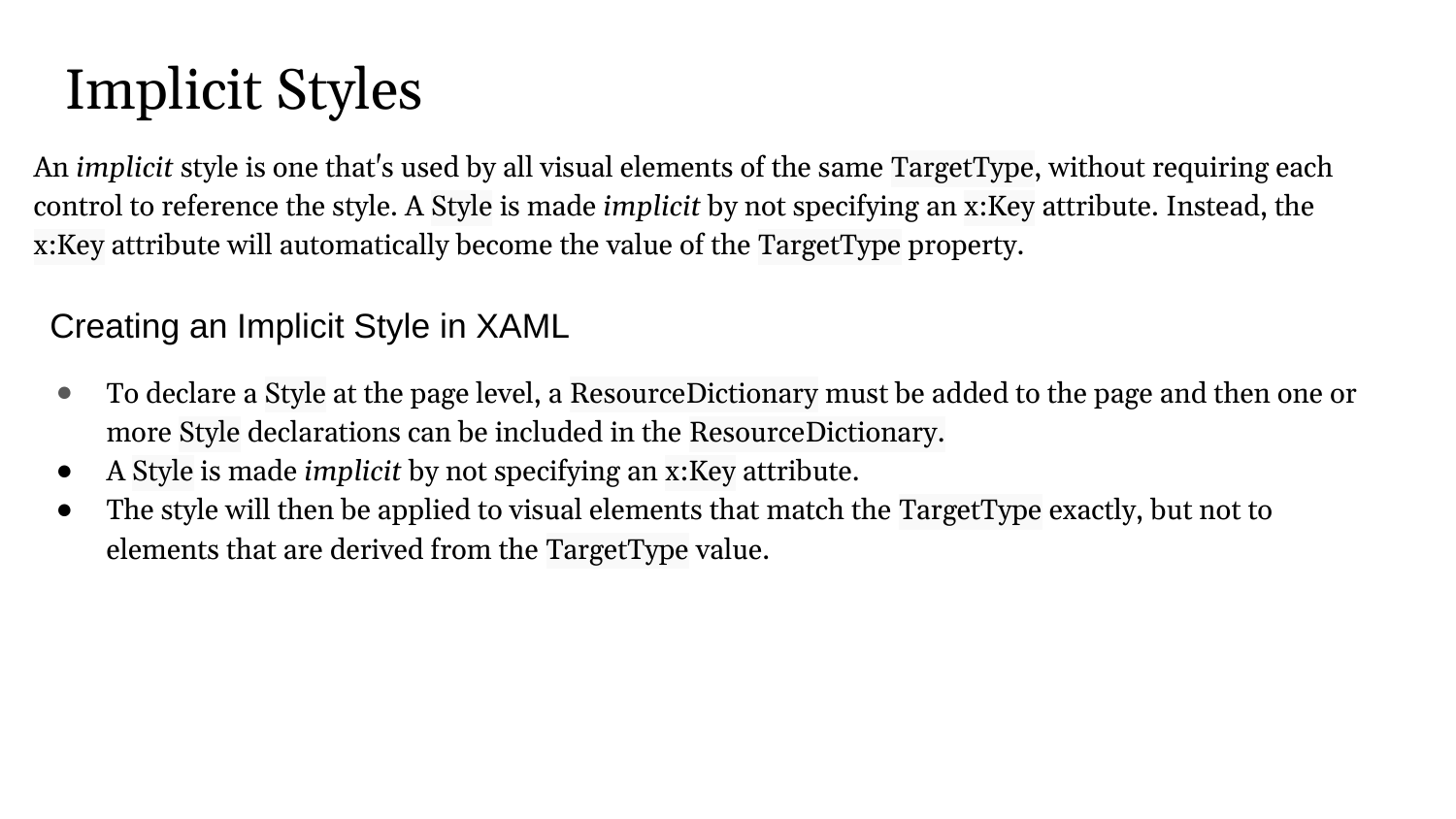

# Implicit Styles
An implicit style is one that's used by all visual elements of the same TargetType, without requiring each control to reference the style. A Style is made implicit by not specifying an x:Key attribute. Instead, the x:Key attribute will automatically become the value of the TargetType property.
Creating an Implicit Style in XAML
To declare a Style at the page level, a ResourceDictionary must be added to the page and then one or more Style declarations can be included in the ResourceDictionary.
A Style is made implicit by not specifying an x:Key attribute.
The style will then be applied to visual elements that match the TargetType exactly, but not to elements that are derived from the TargetType value.